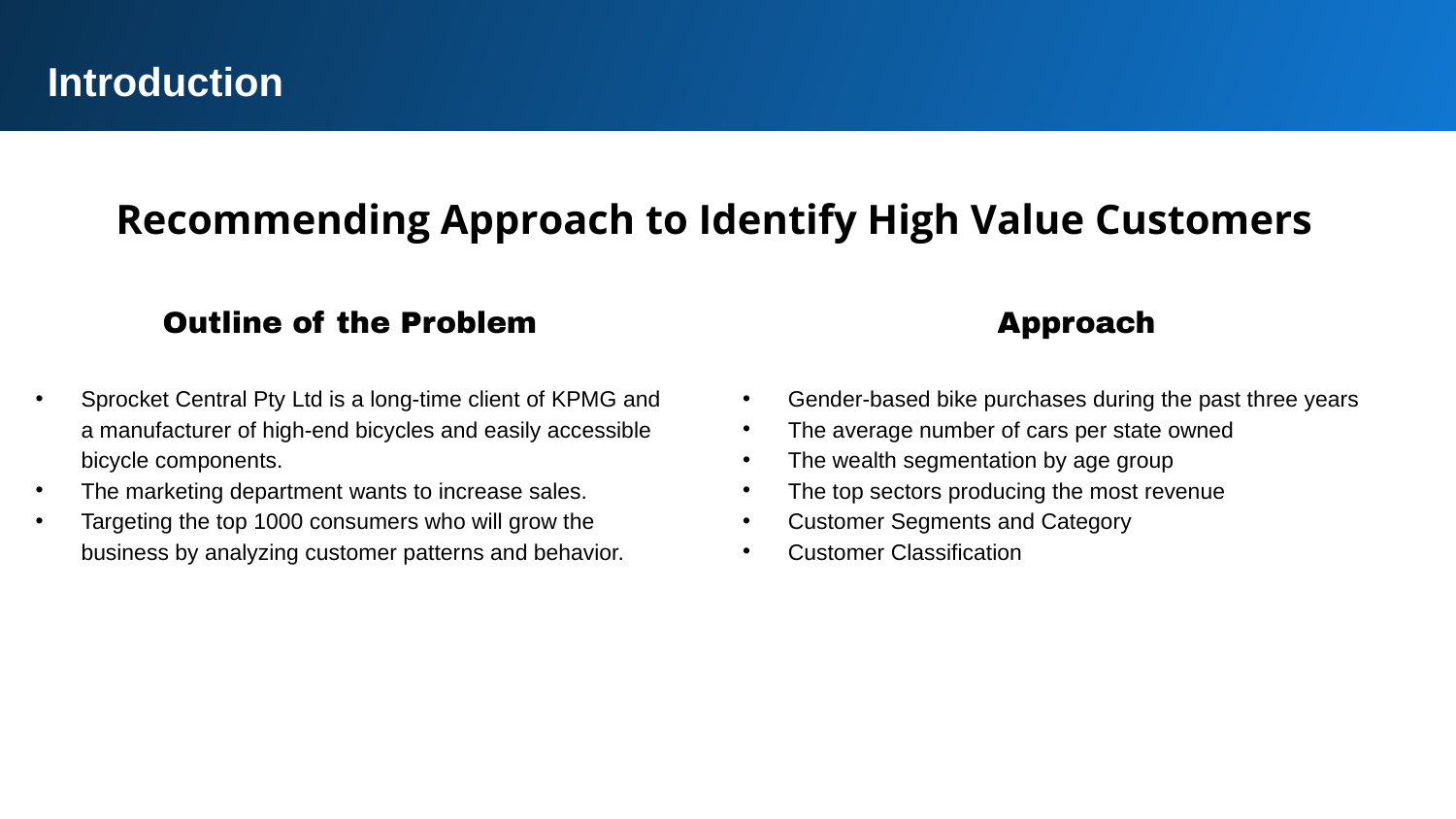

Introduction
Recommending Approach to Identify High Value Customers
Outline of the Problem

Sprocket Central Pty Ltd is a long-time client of KPMG and a manufacturer of high-end bicycles and easily accessible bicycle components.
The marketing department wants to increase sales.
Targeting the top 1000 consumers who will grow the business by analyzing customer patterns and behavior.
Approach

Gender-based bike purchases during the past three years
The average number of cars per state owned
The wealth segmentation by age group
The top sectors producing the most revenue
Customer Segments and Category
Customer Classification